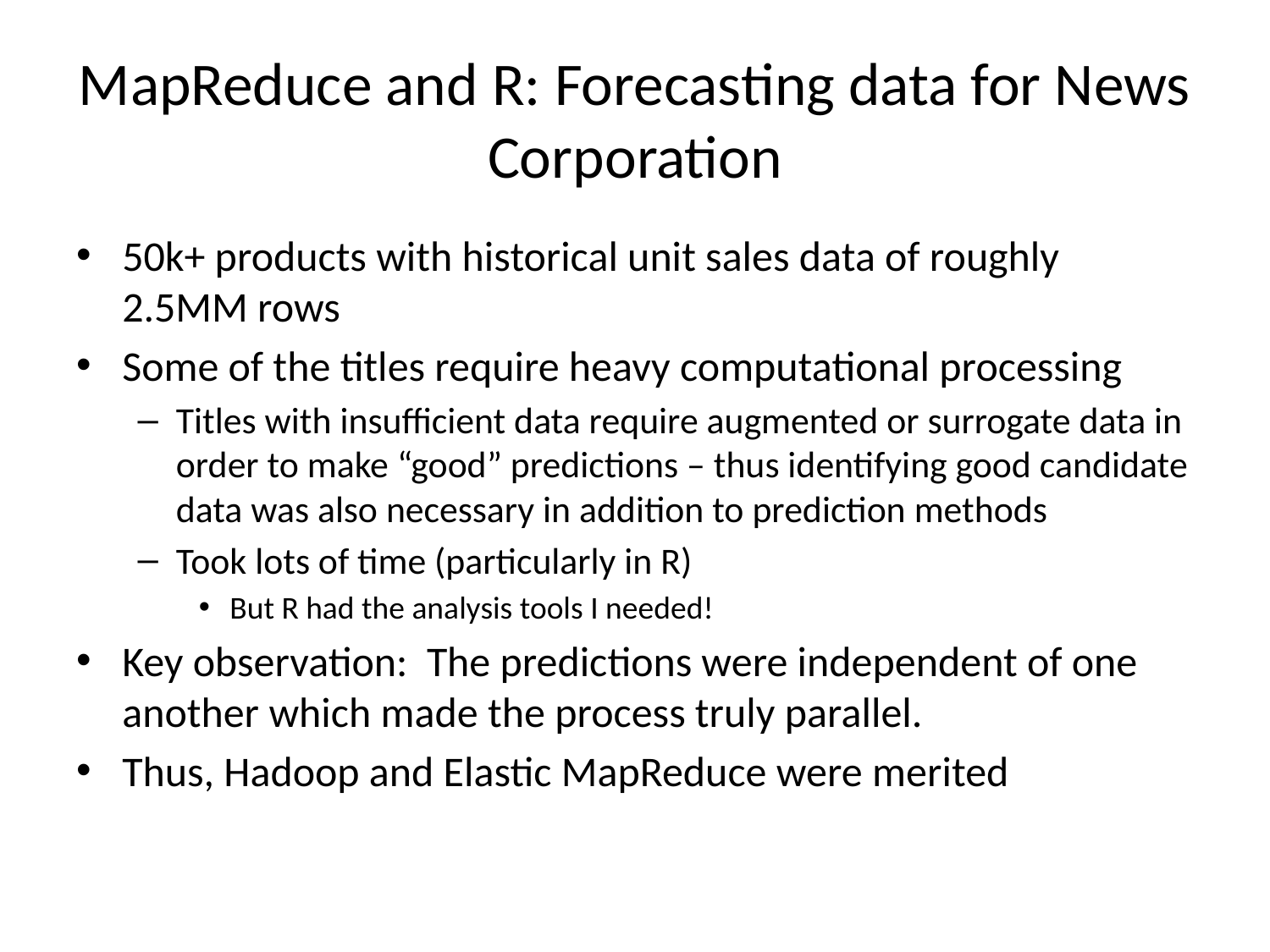

# MapReduce and R: Forecasting data for News Corporation
50k+ products with historical unit sales data of roughly 2.5MM rows
Some of the titles require heavy computational processing
Titles with insufficient data require augmented or surrogate data in order to make “good” predictions – thus identifying good candidate data was also necessary in addition to prediction methods
Took lots of time (particularly in R)
But R had the analysis tools I needed!
Key observation:  The predictions were independent of one another which made the process truly parallel.
Thus, Hadoop and Elastic MapReduce were merited